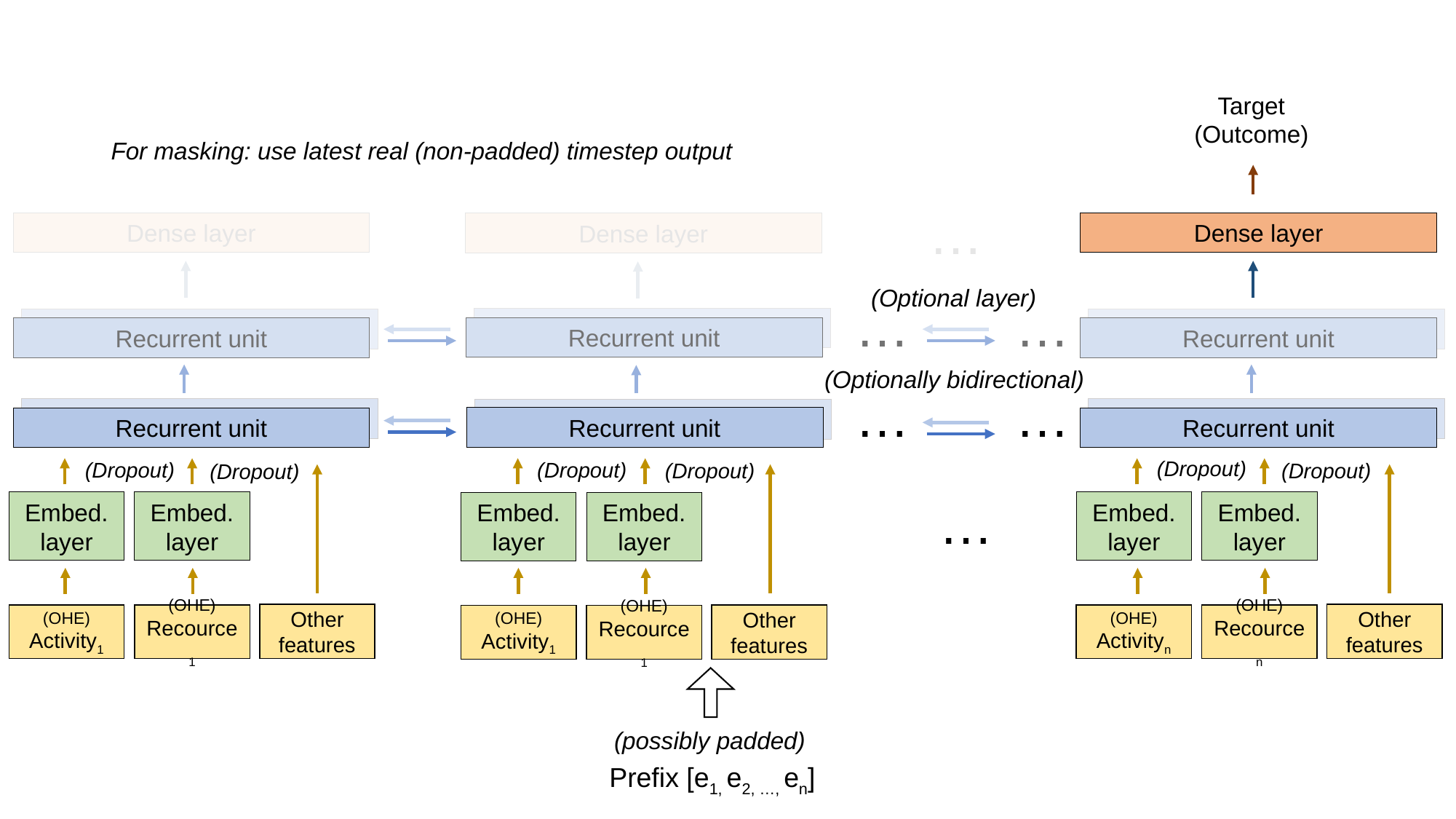

Target
(Outcome)
For masking: use latest real (non-padded) timestep output

…
Dense layer
Dense layer
Dense layer
(Optional layer)
…
…

Recurrent unit
Recurrent unit
Recurrent unit
Recurrent unit
Recurrent unit
Recurrent unit
(Optionally bidirectional)
…
…
Recurrent unit
Recurrent unit
Recurrent unit
Recurrent unit
Recurrent unit
Recurrent unit
(Dropout)
(Dropout)
(Dropout)
(Dropout)
(Dropout)
(Dropout)
…
Embed.
layer
Embed.
layer
Embed.
layer
Embed.
layer
Embed.
layer
Embed.
layer
Other features
Other features
Other features
(OHE) Activity1
(OHE) Recource1
(OHE) Activityn
(OHE) Recourcen
(OHE) Activity1
(OHE) Recource1

(possibly padded)
Prefix [e1, e2, …, en]